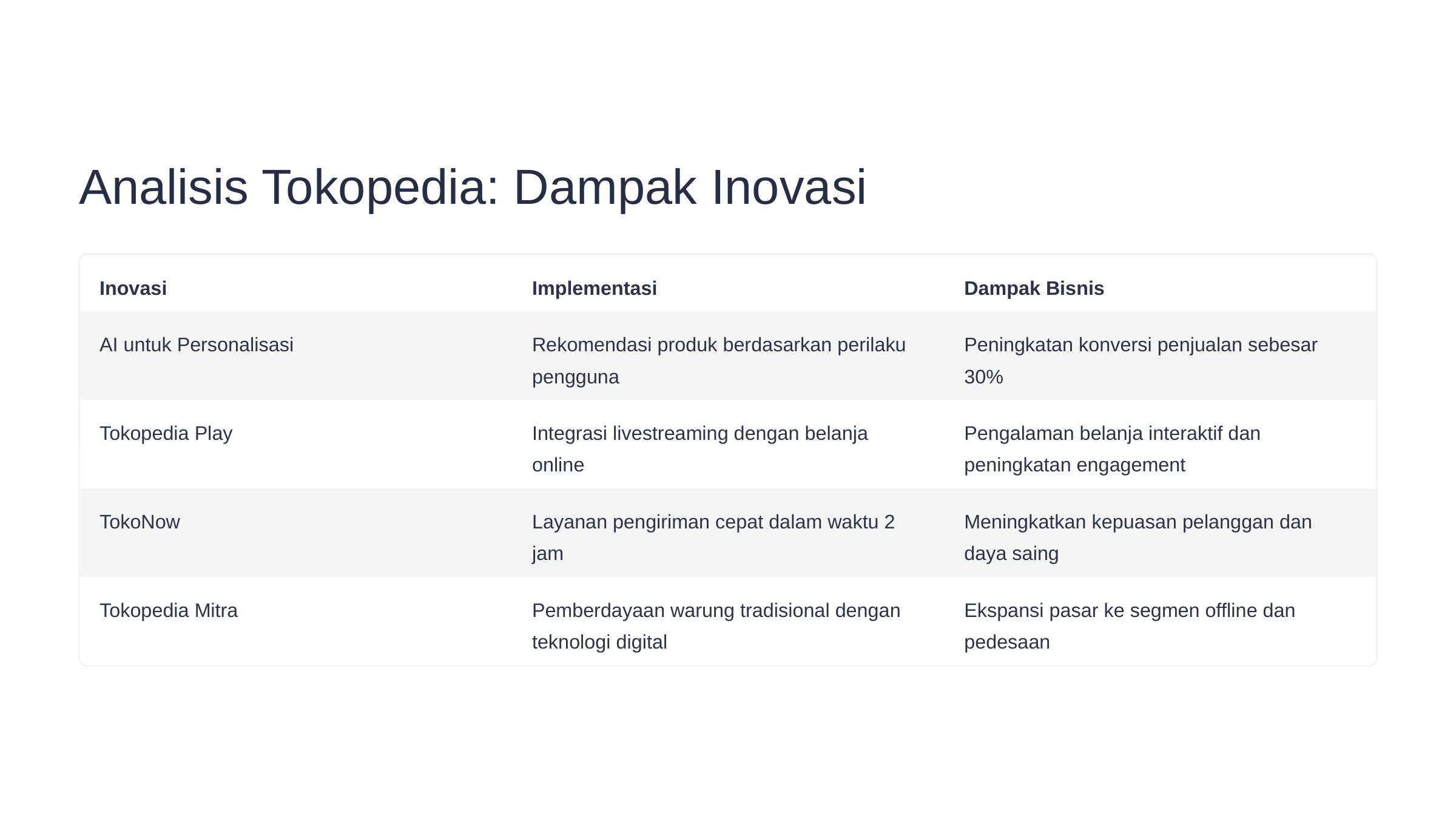

Analisis Tokopedia: Dampak Inovasi

Inovasi
Implementasi
Dampak Bisnis

AI untuk Personalisasi
Rekomendasi produk berdasarkan perilaku pengguna
Peningkatan konversi penjualan sebesar 30%

Tokopedia Play
Integrasi livestreaming dengan belanja online
Pengalaman belanja interaktif dan peningkatan engagement

TokoNow
Layanan pengiriman cepat dalam waktu 2 jam
Meningkatkan kepuasan pelanggan dan daya saing

Tokopedia Mitra
Pemberdayaan warung tradisional dengan teknologi digital
Ekspansi pasar ke segmen offline dan pedesaan